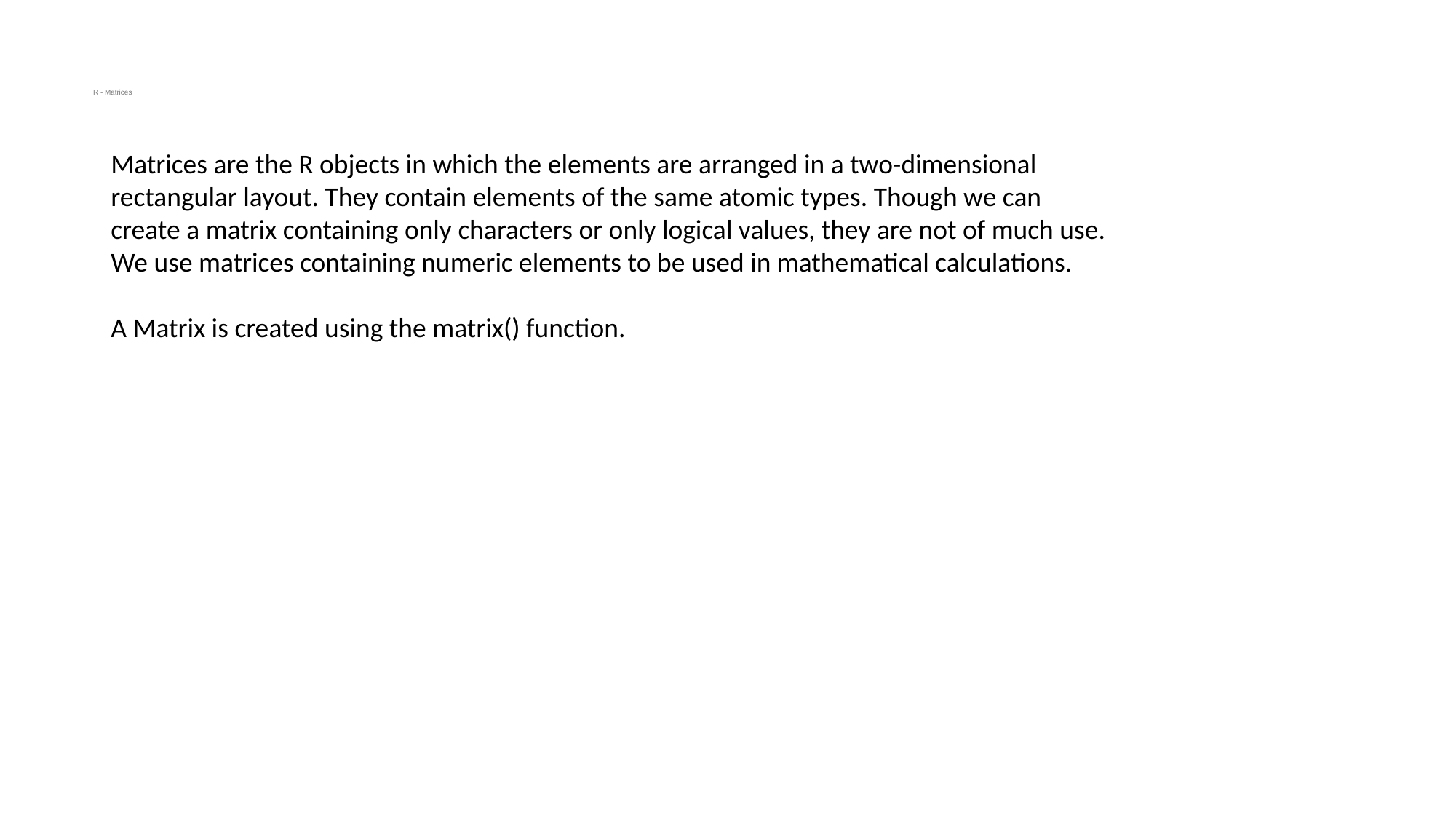

# R - Matrices
Matrices are the R objects in which the elements are arranged in a two-dimensional rectangular layout. They contain elements of the same atomic types. Though we can create a matrix containing only characters or only logical values, they are not of much use. We use matrices containing numeric elements to be used in mathematical calculations.

A Matrix is created using the matrix() function.